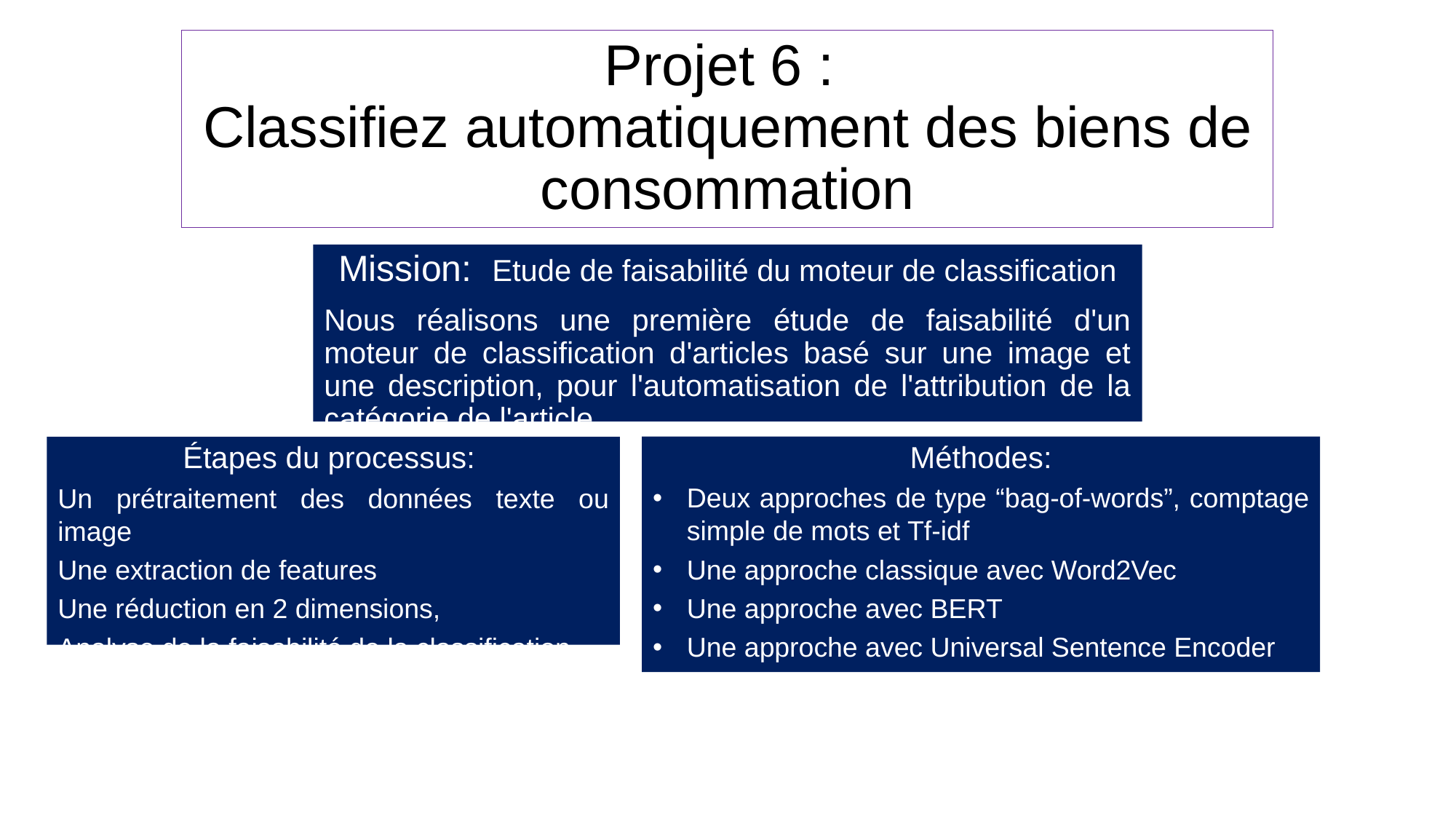

# Projet 6 : Classifiez automatiquement des biens de consommation
Mission:  Etude de faisabilité du moteur de classification
Nous réalisons une première étude de faisabilité d'un moteur de classification d'articles basé sur une image et une description, pour l'automatisation de l'attribution de la catégorie de l'article.
Méthodes:
Deux approches de type “bag-of-words”, comptage simple de mots et Tf-idf
Une approche classique avec Word2Vec
Une approche avec BERT
Une approche avec Universal Sentence Encoder
Étapes du processus:
Un prétraitement des données texte ou image
Une extraction de features
Une réduction en 2 dimensions,
Analyse de la faisabilité de la classification